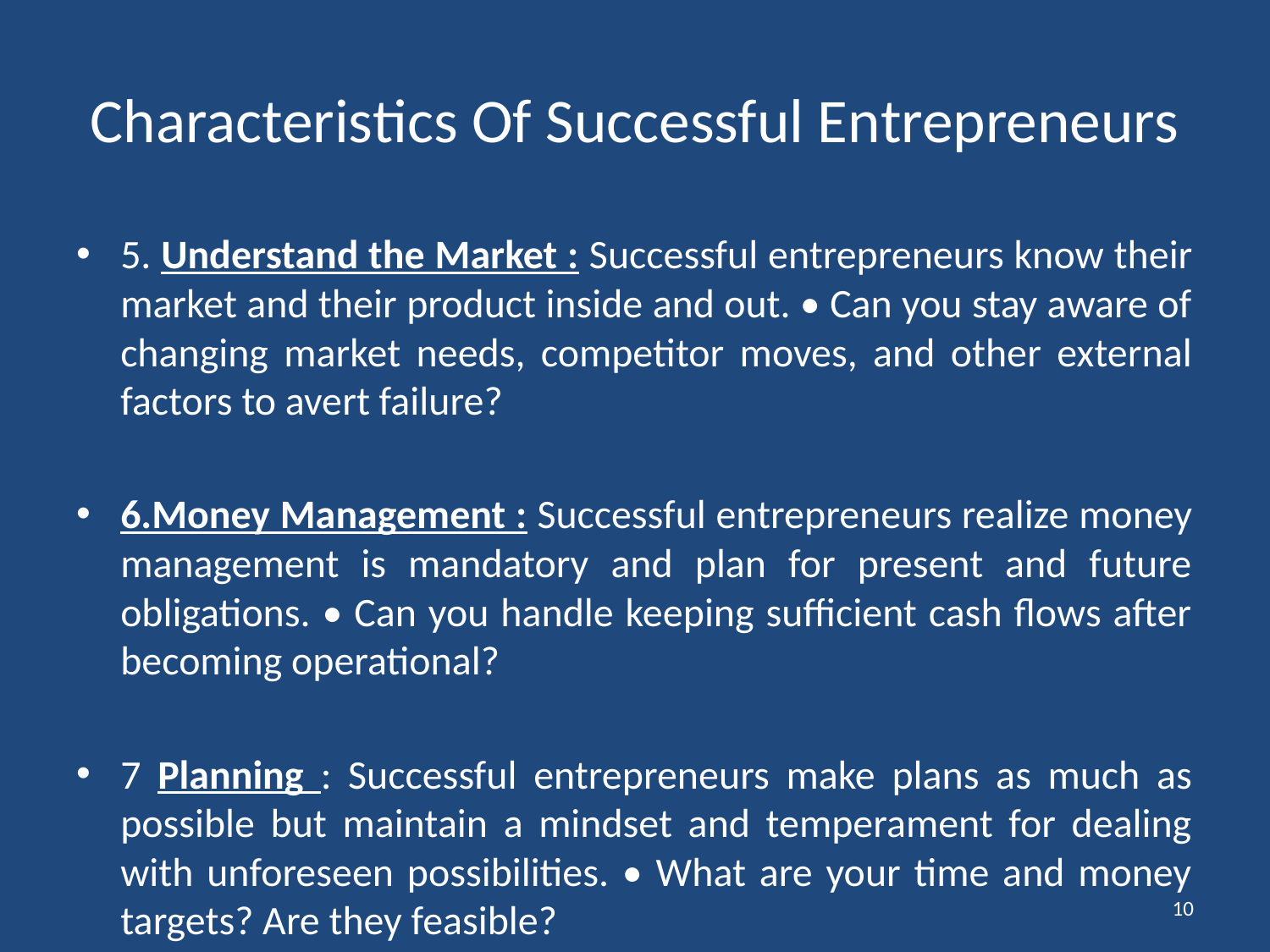

# Characteristics Of Successful Entrepreneurs
5. Understand the Market : Successful entrepreneurs know their market and their product inside and out. • Can you stay aware of changing market needs, competitor moves, and other external factors to avert failure?

6.Money Management : Successful entrepreneurs realize money management is mandatory and plan for present and future obligations. • Can you handle keeping sufficient cash flows after becoming operational?

7 Planning : Successful entrepreneurs make plans as much as possible but maintain a mindset and temperament for dealing with unforeseen possibilities. • What are your time and money targets? Are they feasible?
10